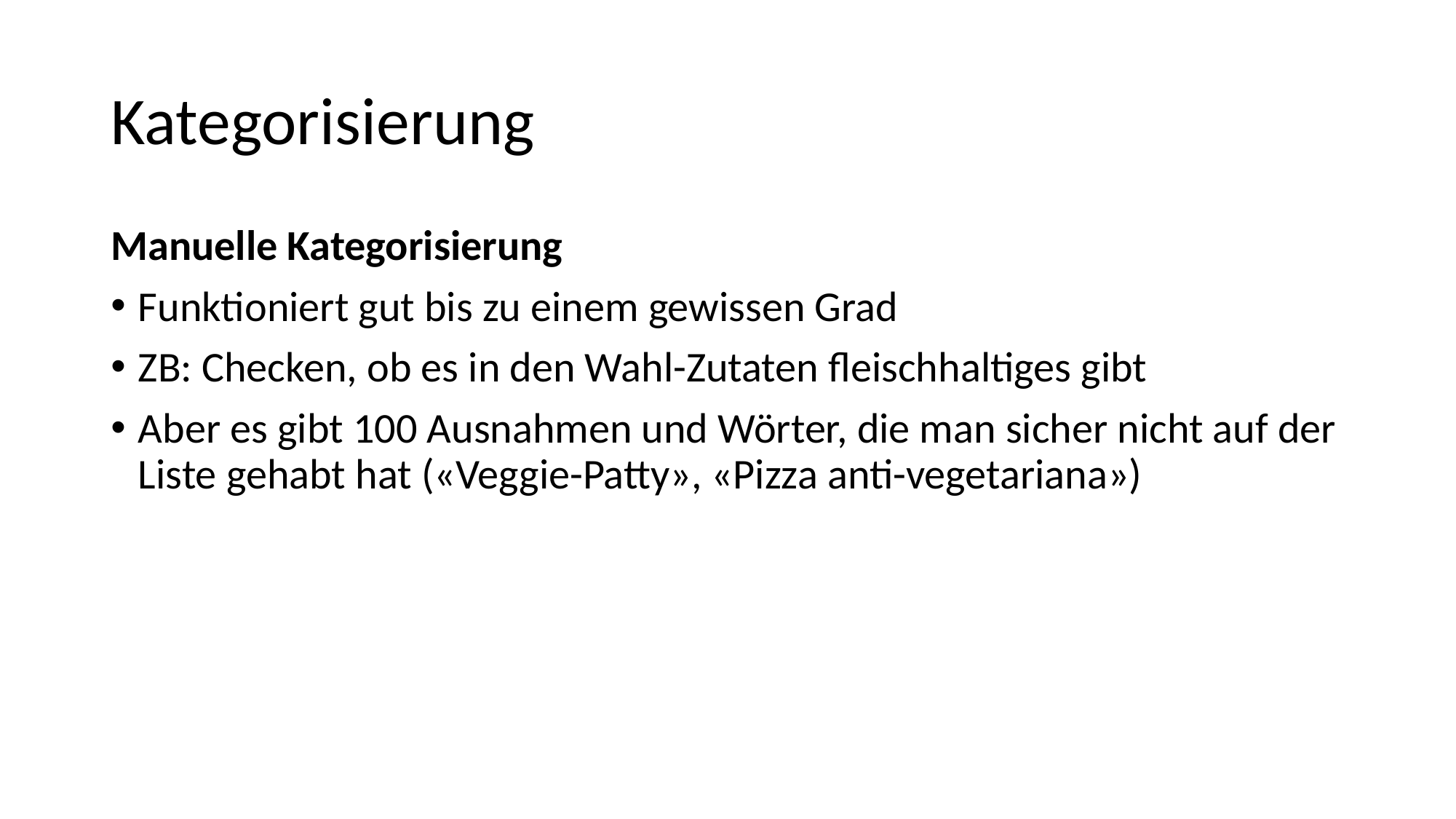

# Kategorisierung
Manuelle Kategorisierung
Funktioniert gut bis zu einem gewissen Grad
ZB: Checken, ob es in den Wahl-Zutaten fleischhaltiges gibt
Aber es gibt 100 Ausnahmen und Wörter, die man sicher nicht auf der Liste gehabt hat («Veggie-Patty», «Pizza anti-vegetariana»)